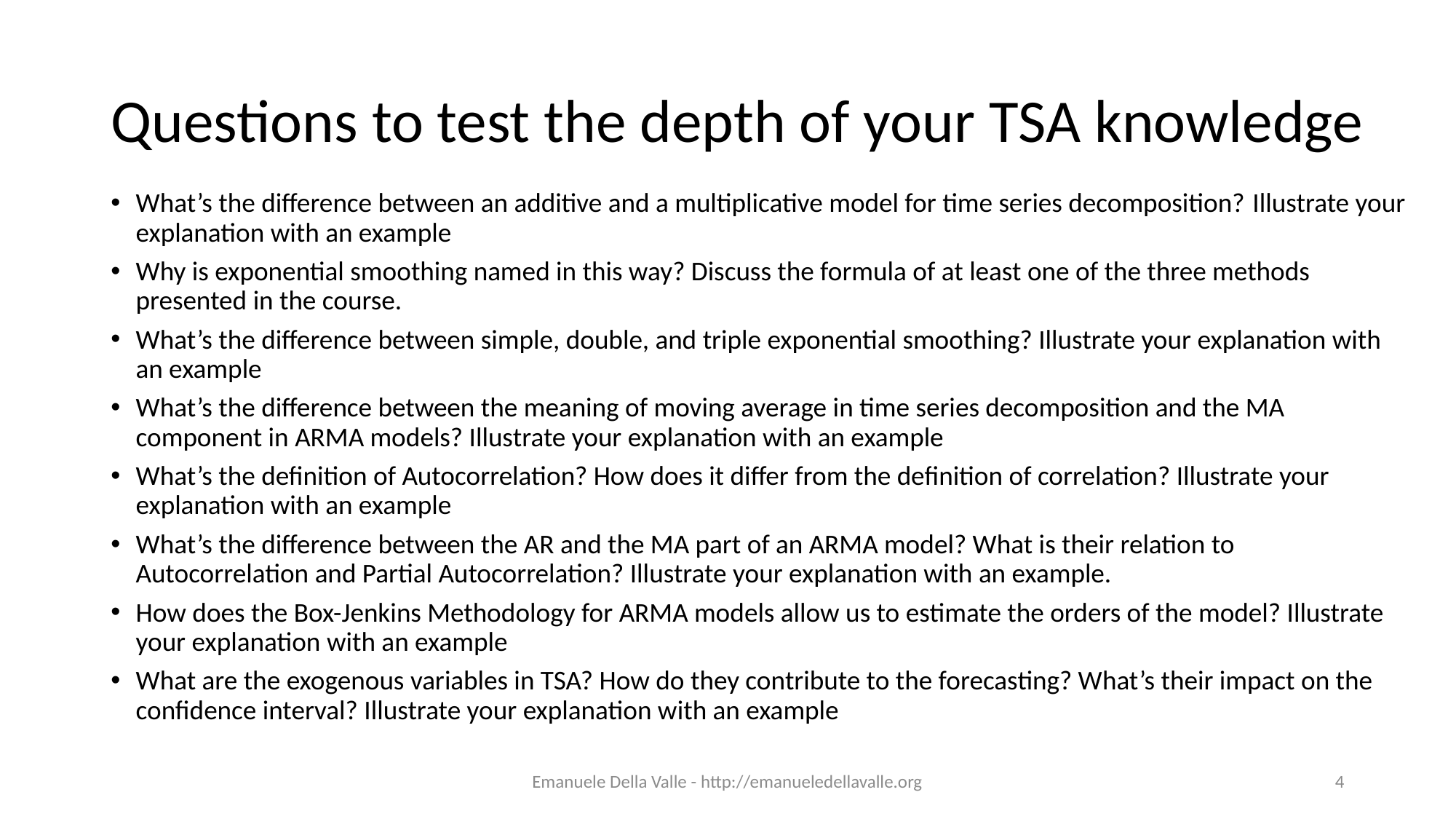

# Questions to test the depth of your TSA knowledge
What’s the difference between an additive and a multiplicative model for time series decomposition? Illustrate your explanation with an example
Why is exponential smoothing named in this way? Discuss the formula of at least one of the three methods presented in the course.
What’s the difference between simple, double, and triple exponential smoothing? Illustrate your explanation with an example
What’s the difference between the meaning of moving average in time series decomposition and the MA component in ARMA models? Illustrate your explanation with an example
What’s the definition of Autocorrelation? How does it differ from the definition of correlation? Illustrate your explanation with an example
What’s the difference between the AR and the MA part of an ARMA model? What is their relation to Autocorrelation and Partial Autocorrelation? Illustrate your explanation with an example.
How does the Box-Jenkins Methodology for ARMA models allow us to estimate the orders of the model? Illustrate your explanation with an example
What are the exogenous variables in TSA? How do they contribute to the forecasting? What’s their impact on the confidence interval? Illustrate your explanation with an example

Emanuele Della Valle - http://emanueledellavalle.org
4